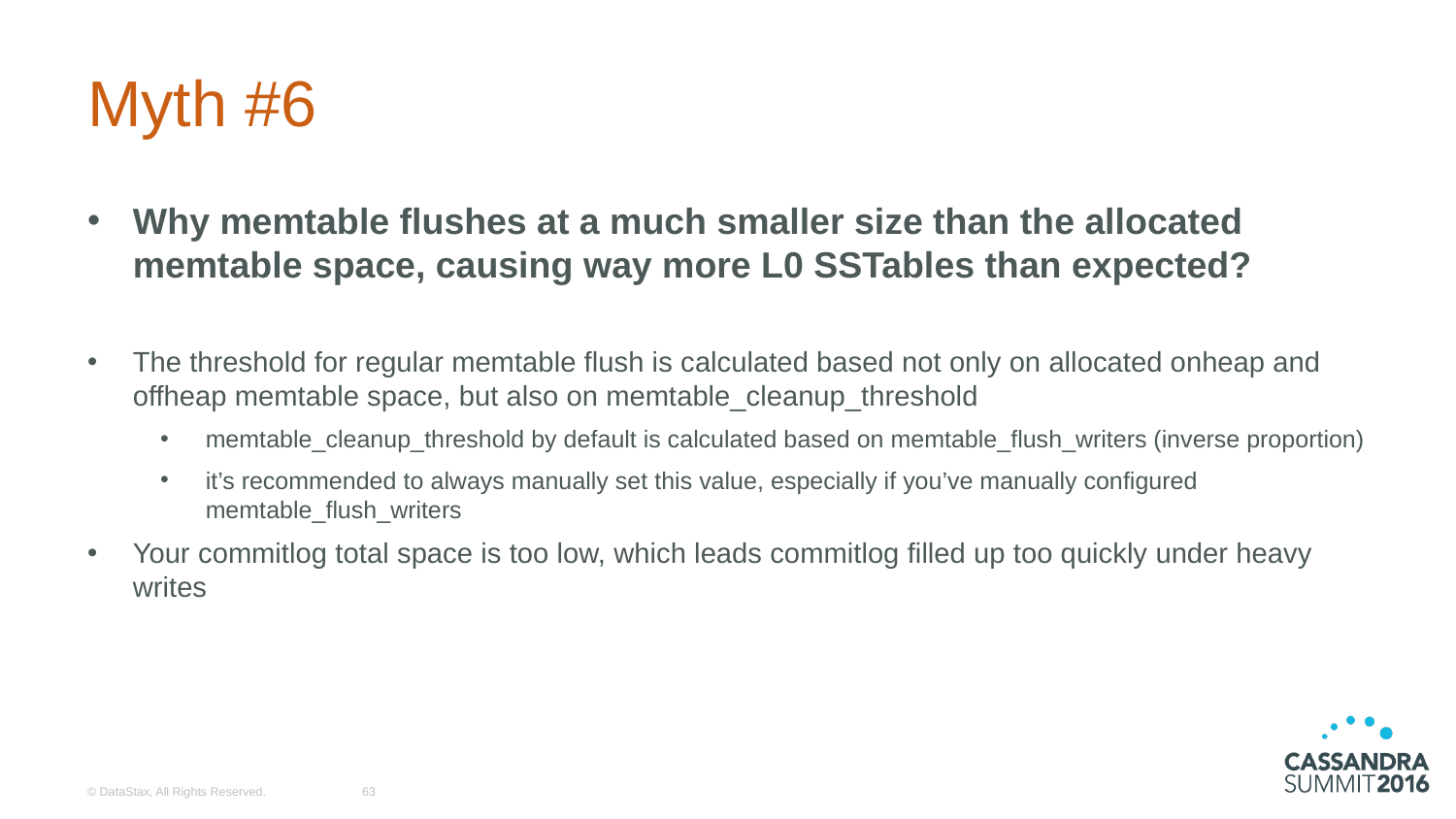

# Myth #6
Why memtable flushes at a much smaller size than the allocated memtable space, causing way more L0 SSTables than expected?

The threshold for regular memtable flush is calculated based not only on allocated onheap and offheap memtable space, but also on memtable_cleanup_threshold
memtable_cleanup_threshold by default is calculated based on memtable_flush_writers (inverse proportion)
it’s recommended to always manually set this value, especially if you’ve manually configured memtable_flush_writers
Your commitlog total space is too low, which leads commitlog filled up too quickly under heavy writes

© DataStax, All Rights Reserved.
63